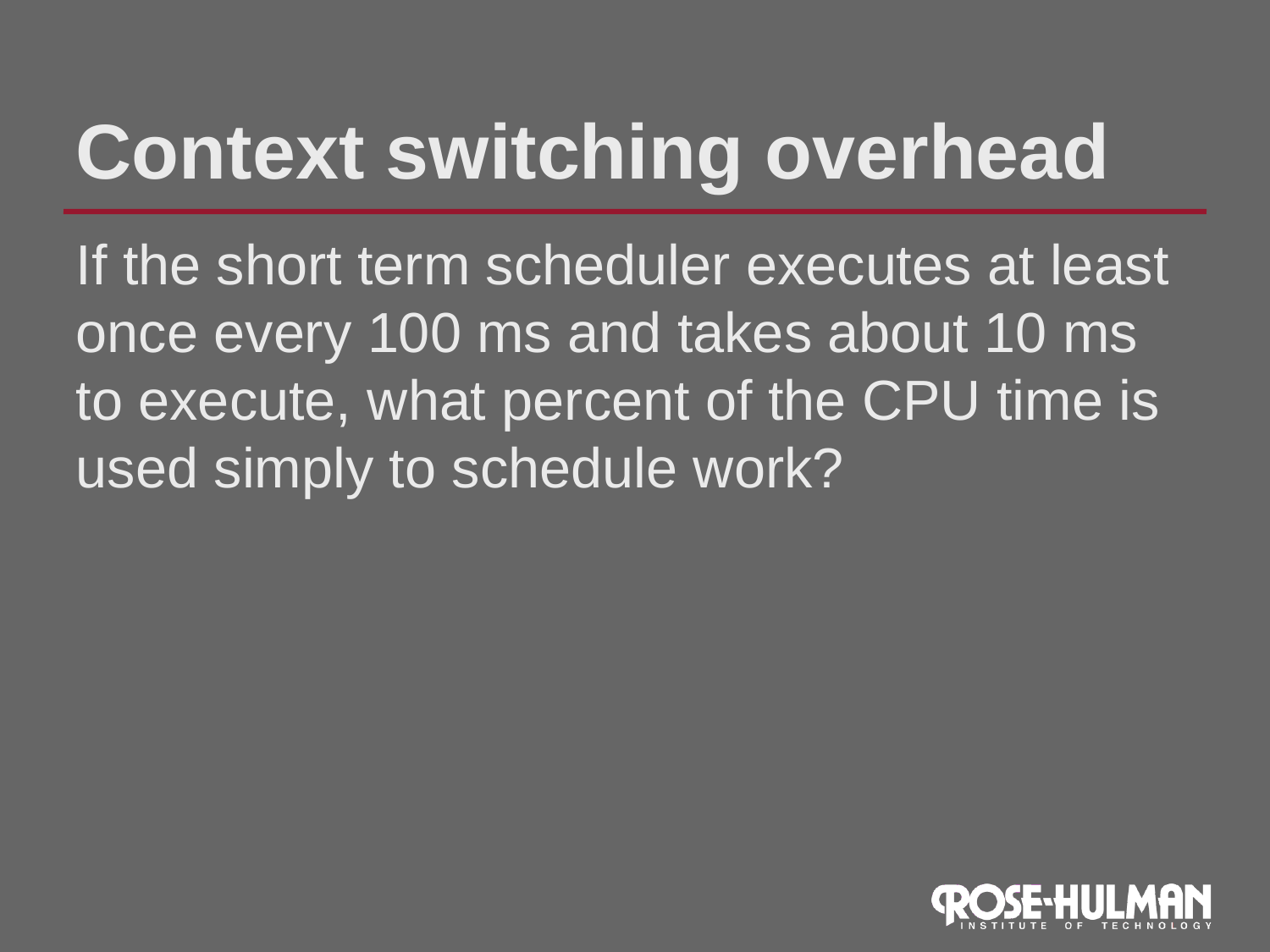

Context switching overhead
If the short term scheduler executes at least once every 100 ms and takes about 10 ms to execute, what percent of the CPU time is used simply to schedule work?